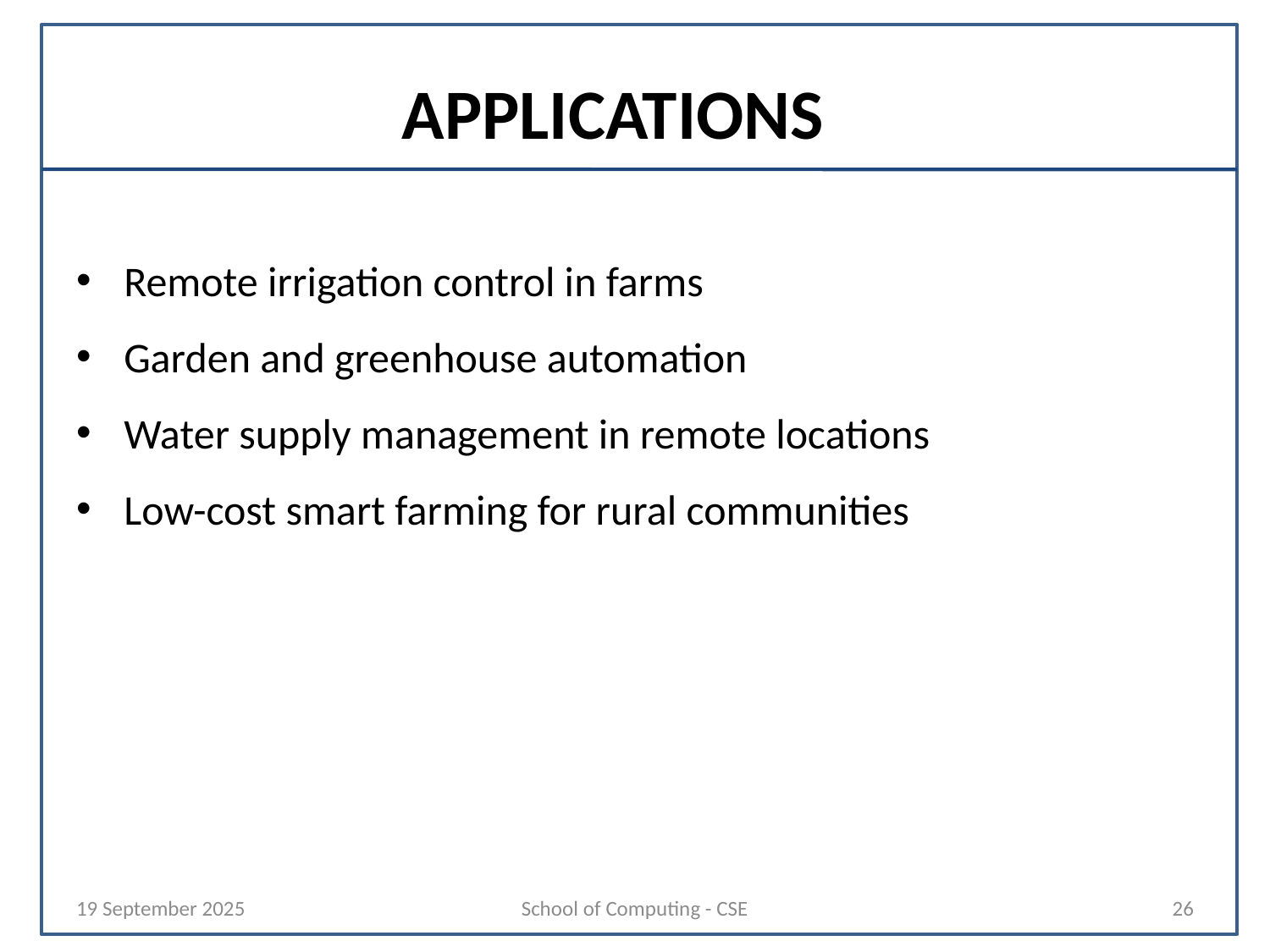

# APPLICATIONS
Remote irrigation control in farms
Garden and greenhouse automation
Water supply management in remote locations
Low-cost smart farming for rural communities
19 September 2025
School of Computing - CSE
26